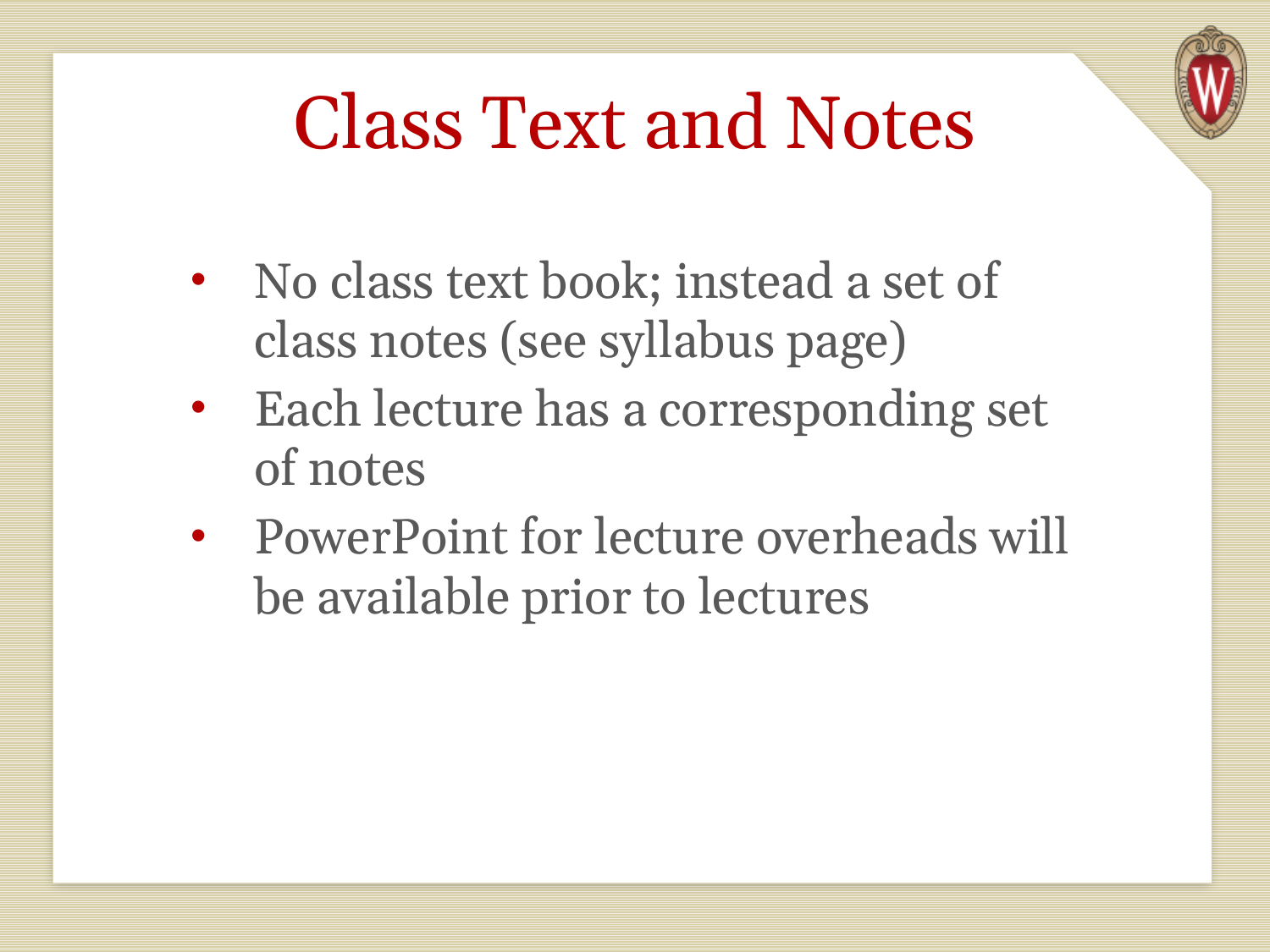

# Class Text and Notes
No class text book; instead a set of class notes (see syllabus page)
Each lecture has a corresponding set of notes
PowerPoint for lecture overheads will be available prior to lectures